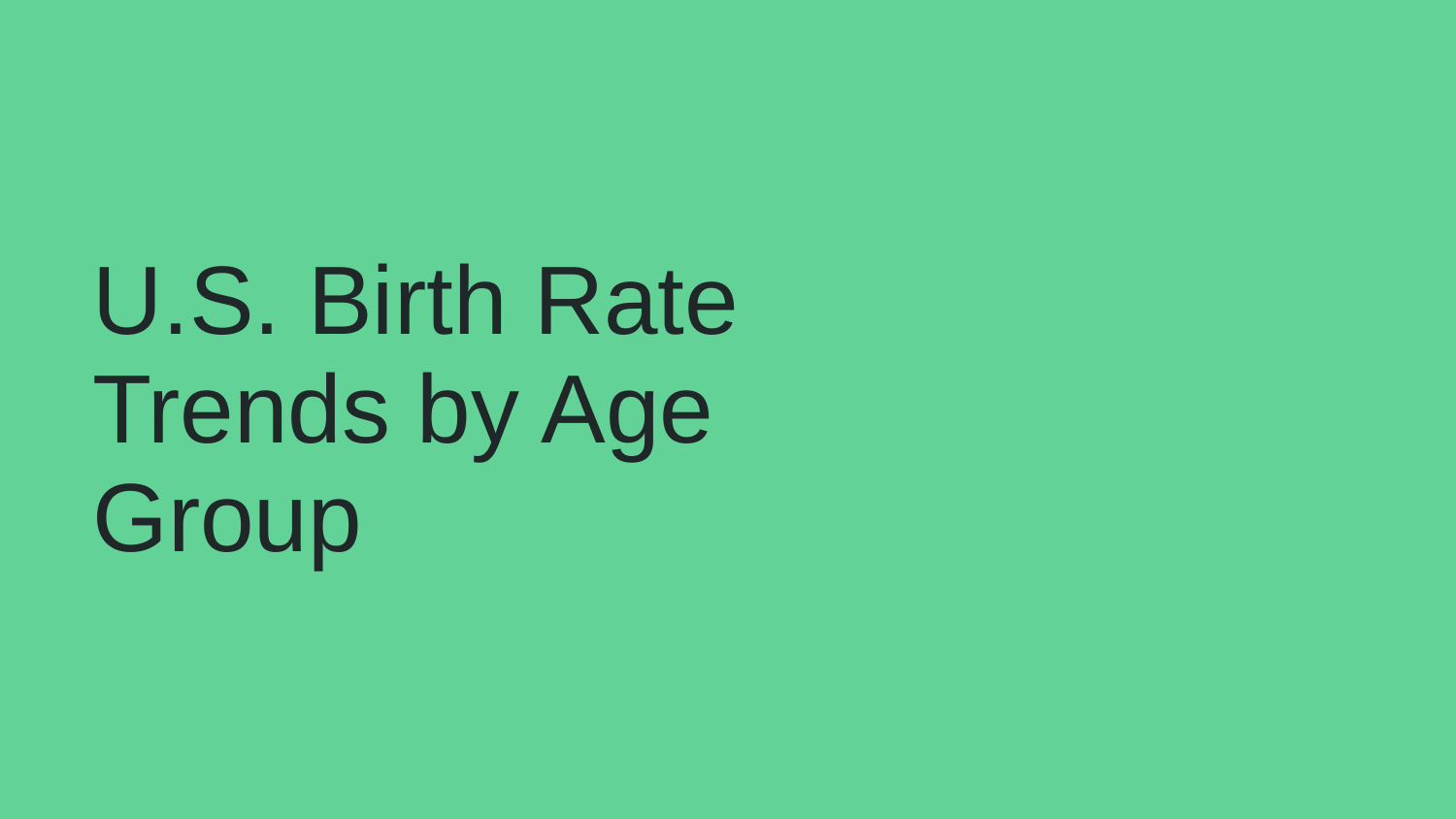

# U.S. Birth Rate Trends by Age Group